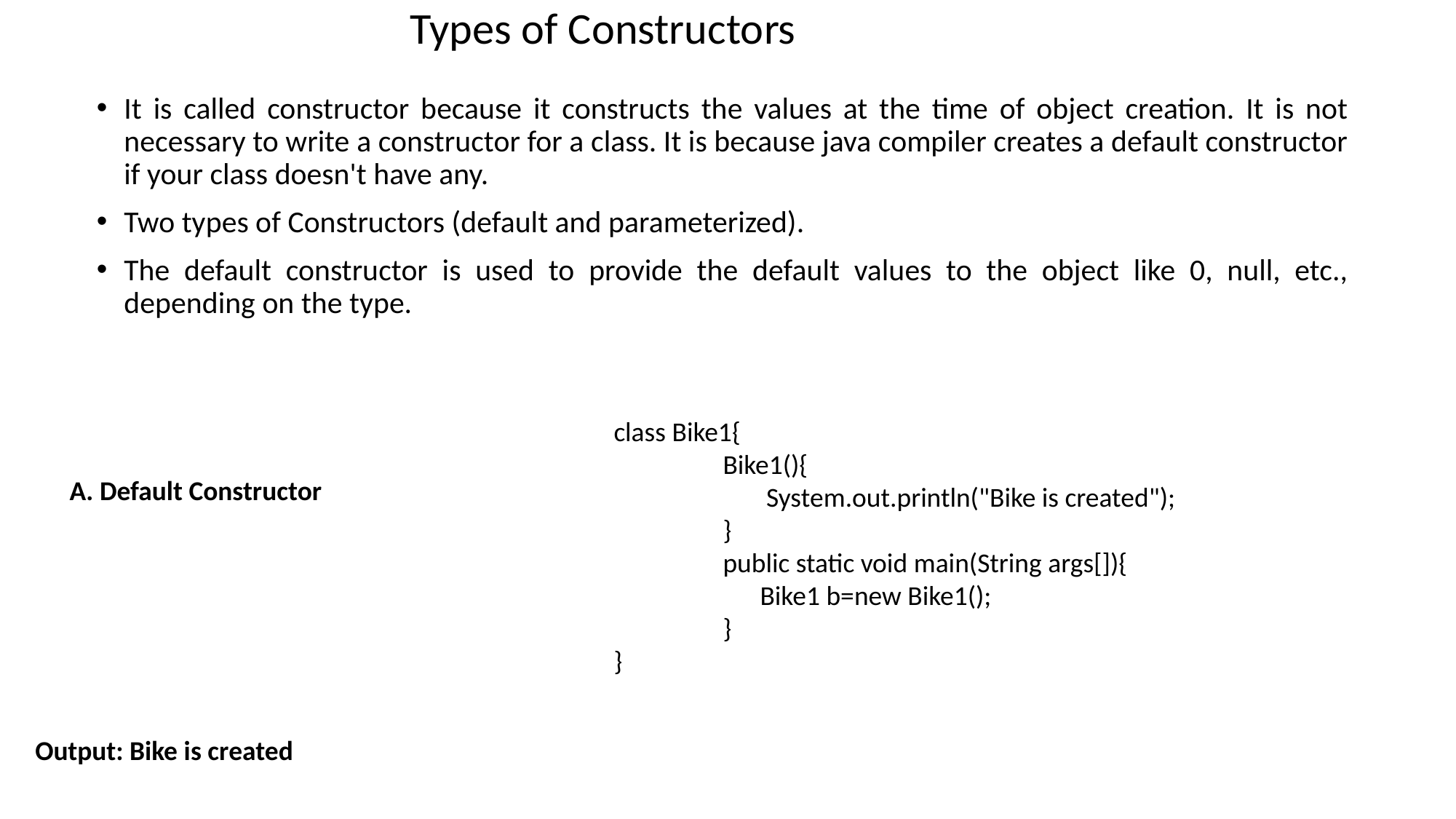

# Types of Constructors
It is called constructor because it constructs the values at the time of object creation. It is not necessary to write a constructor for a class. It is because java compiler creates a default constructor if your class doesn't have any.
Two types of Constructors (default and parameterized).
The default constructor is used to provide the default values to the object like 0, null, etc., depending on the type.

class Bike1{
	Bike1(){
	       System.out.println("Bike is created");
	}
	public static void main(String args[]){
	      Bike1 b=new Bike1();
	}
}
A. Default Constructor
Output: Bike is created